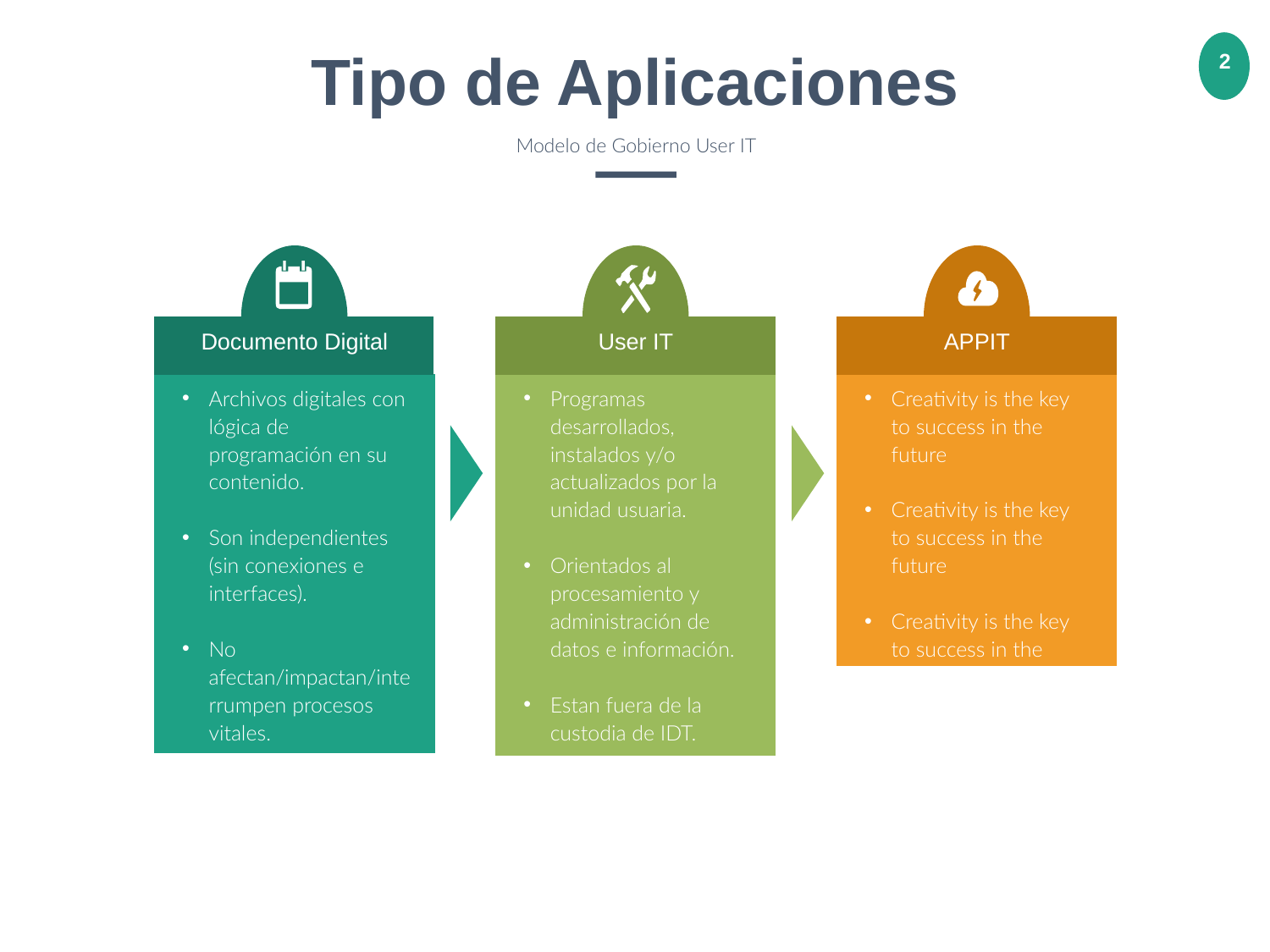

Tipo de Aplicaciones
Modelo de Gobierno User IT

Documento Digital
User IT
APPIT

Archivos digitales con lógica de programación en su contenido.

Son independientes (sin conexiones e interfaces).

No afectan/impactan/interrumpen procesos vitales.
Programas desarrollados, instalados y/o actualizados por la unidad usuaria.

Orientados al procesamiento y administración de datos e información.

Estan fuera de la custodia de IDT.
Creativity is the key to success in the future

Creativity is the key to success in the future

Creativity is the key to success in the future